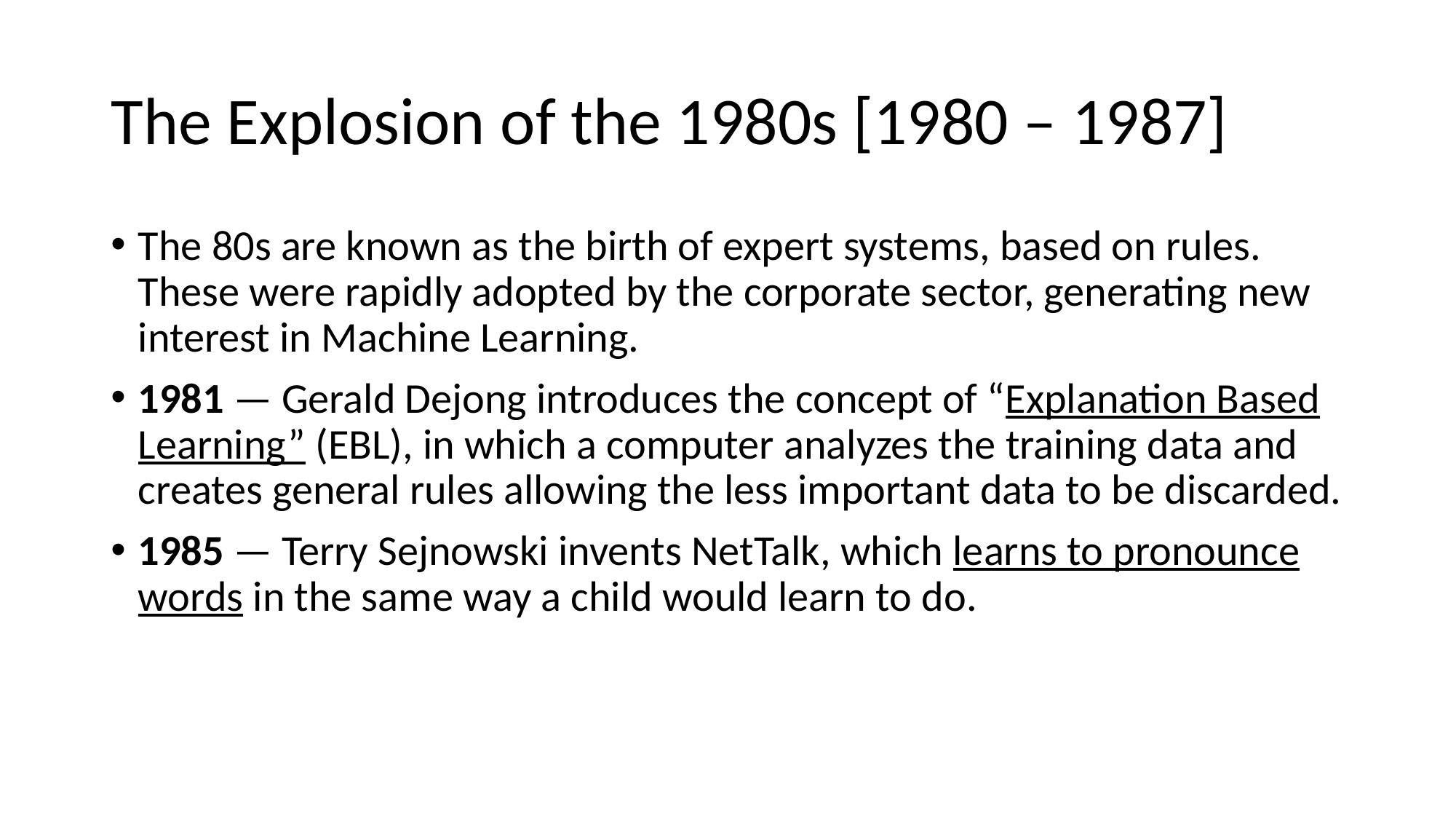

# The Explosion of the 1980s [1980 – 1987]
The 80s are known as the birth of expert systems, based on rules. These were rapidly adopted by the corporate sector, generating new interest in Machine Learning.
1981 — Gerald Dejong introduces the concept of “Explanation Based Learning” (EBL), in which a computer analyzes the training data and creates general rules allowing the less important data to be discarded.
1985 — Terry Sejnowski invents NetTalk, which learns to pronounce words in the same way a child would learn to do.